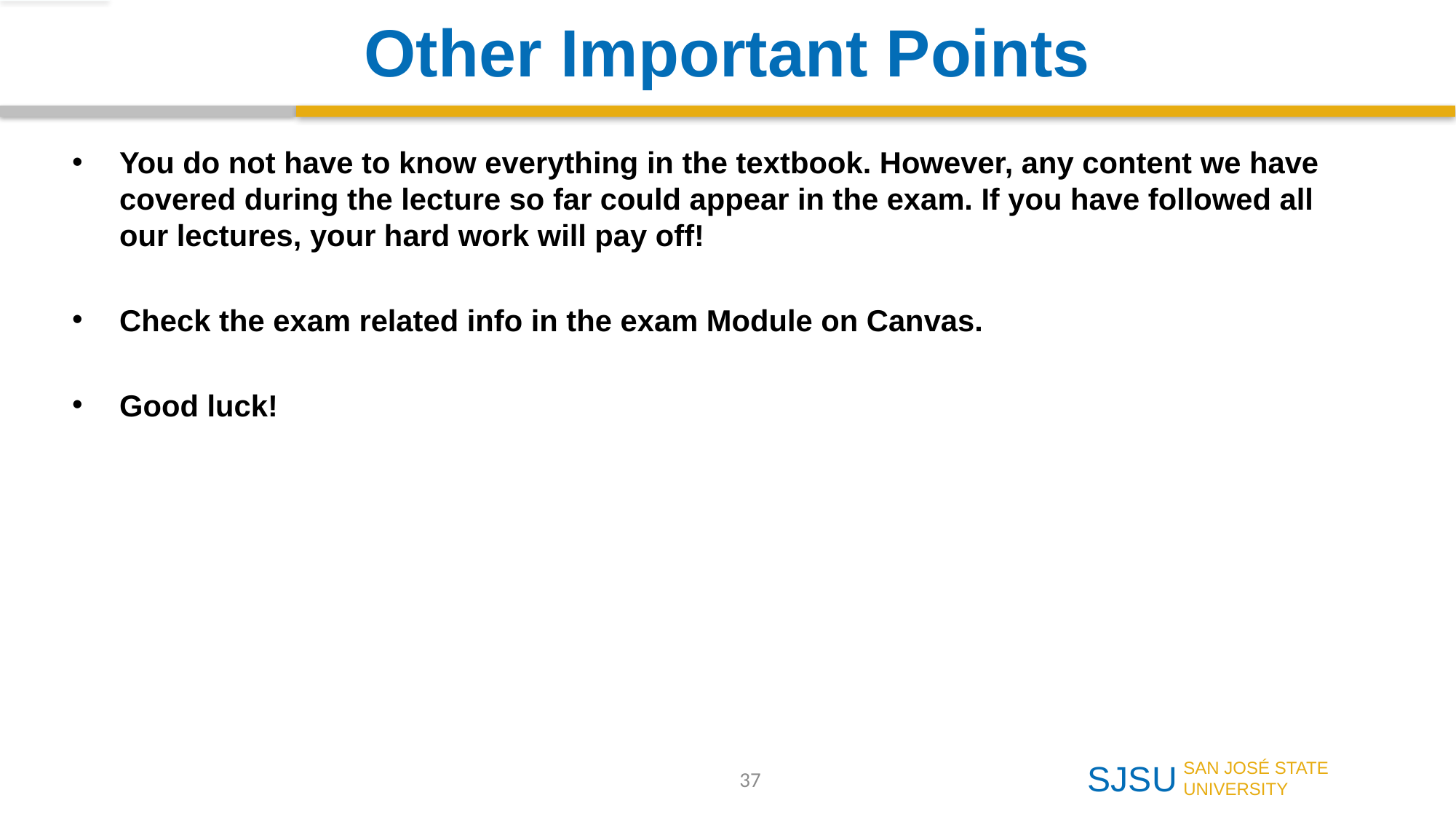

# Other Important Points
You do not have to know everything in the textbook. However, any content we have covered during the lecture so far could appear in the exam. If you have followed all our lectures, your hard work will pay off!

Check the exam related info in the exam Module on Canvas.

Good luck!
37